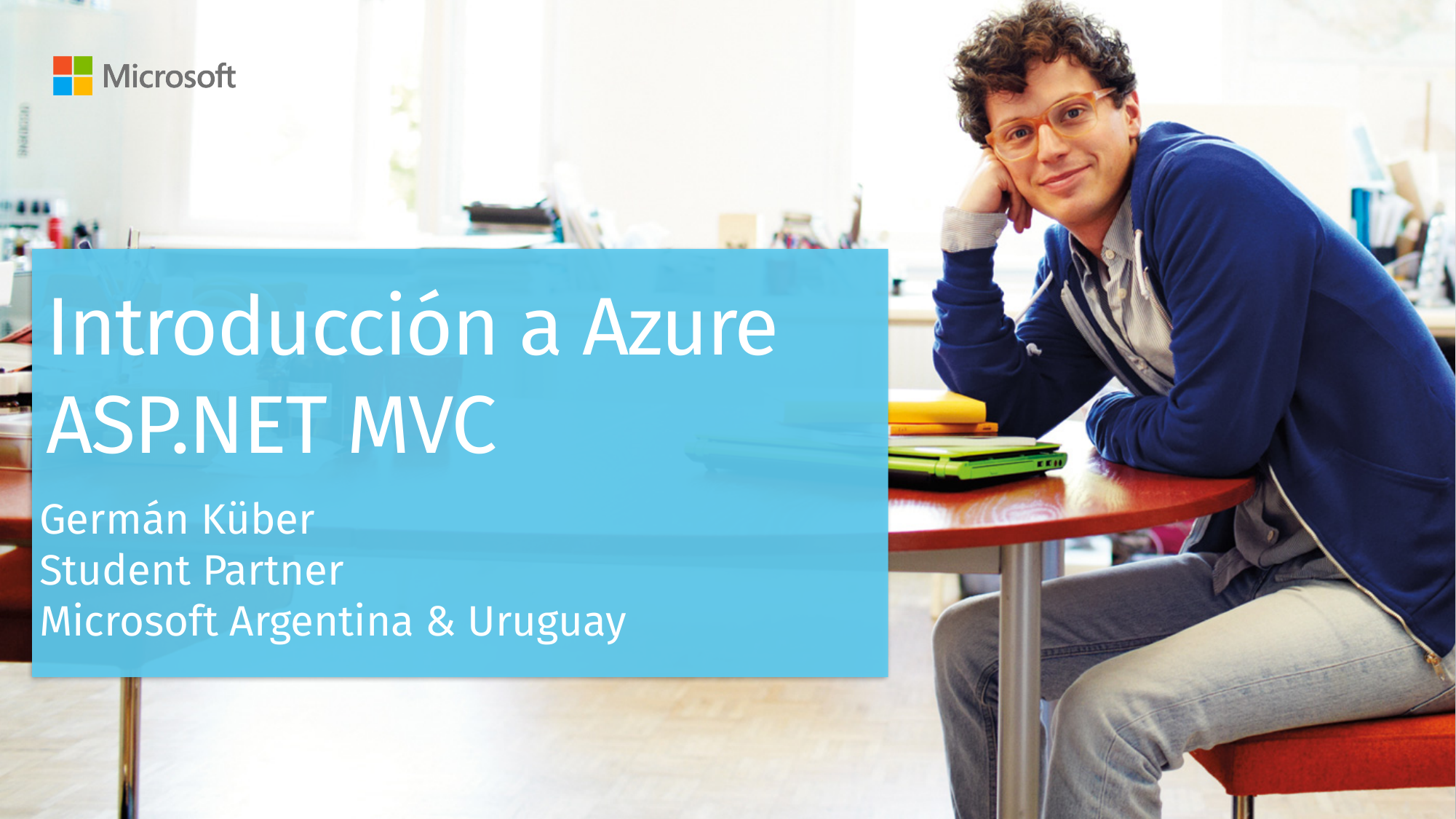

# Introducción a Azure ASP.NET MVC
Germán Küber
Student Partner
Microsoft Argentina & Uruguay